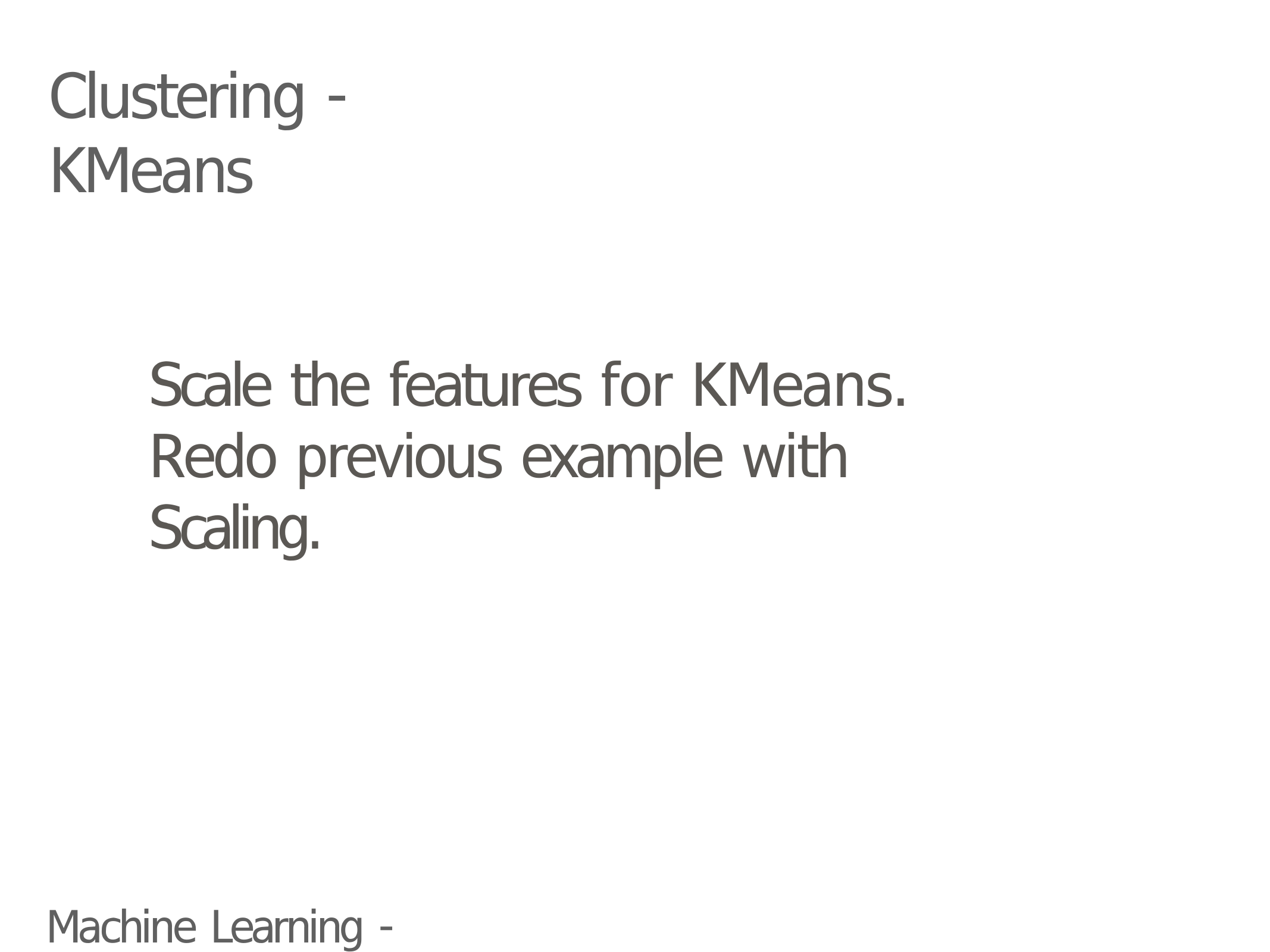

# Clustering - KMeans
Scale the features for KMeans.
Redo previous example with Scaling.
Machine Learning - Unsupervised